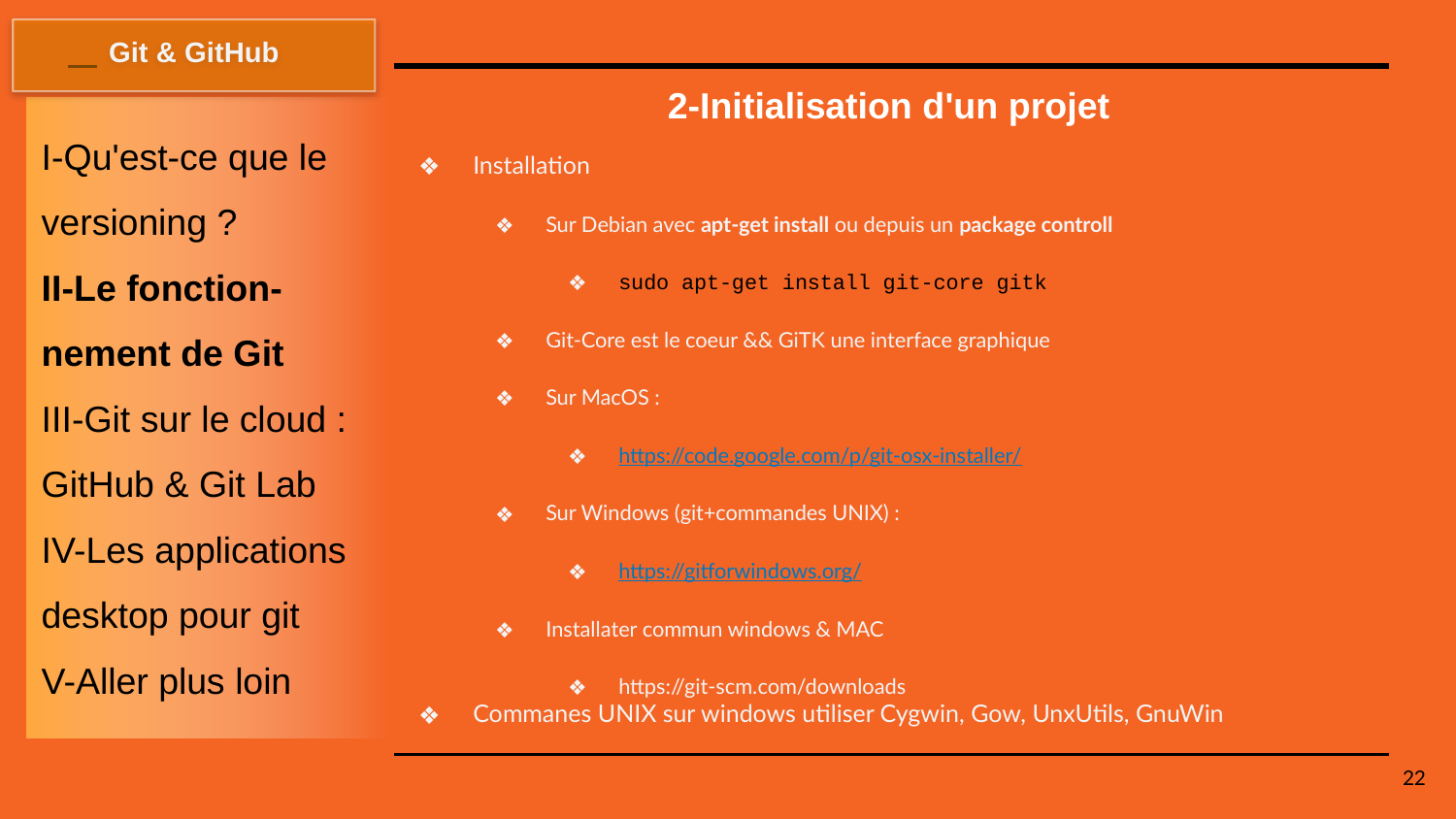

Git & GitHub
# 2-Initialisation d'un projet
I-Qu'est-ce que le versioning ?
II-Le fonction-nement de Git
III-Git sur le cloud : GitHub & Git Lab
IV-Les applications desktop pour git
V-Aller plus loin

Installation
Sur Debian avec apt-get install ou depuis un package controll
sudo apt-get install git-core gitk
Git-Core est le coeur && GiTK une interface graphique
Sur MacOS :
https://code.google.com/p/git-osx-installer/
Sur Windows (git+commandes UNIX) :
https://gitforwindows.org/
Installater commun windows & MAC
https://git-scm.com/downloads
Commanes UNIX sur windows utiliser Cygwin, Gow, UnxUtils, GnuWin
22